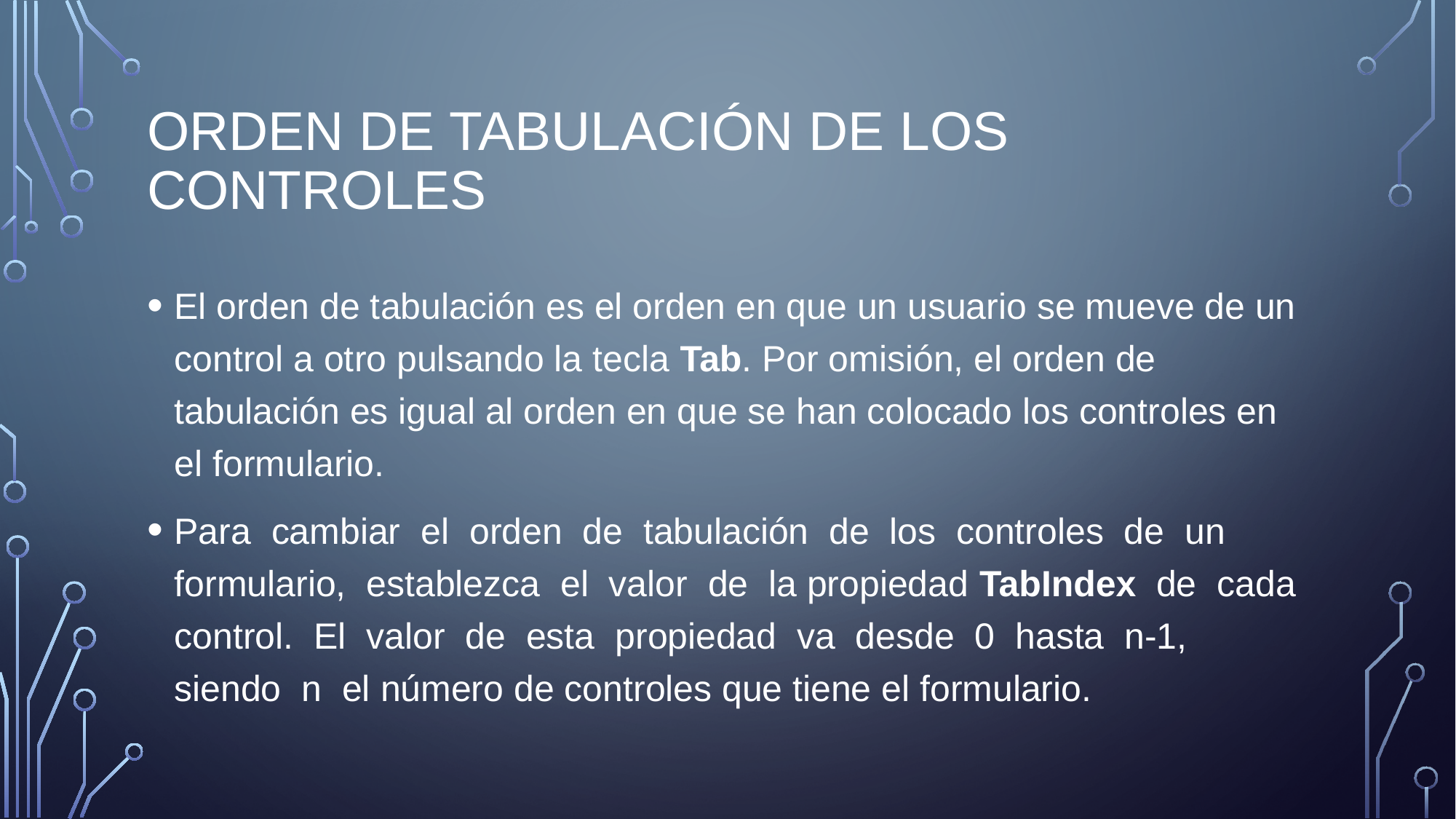

# Orden de Tabulación de los Controles
El orden de tabulación es el orden en que un usuario se mueve de un control a otro pulsando la tecla Tab. Por omisión, el orden de tabulación es igual al orden en que se han colocado los controles en el formulario.
Para  cambiar  el  orden  de  tabulación  de  los  controles  de  un  formulario,  establezca  el  valor  de  la propiedad TabIndex  de  cada  control.  El  valor  de  esta  propiedad  va  desde  0  hasta  n-1,  siendo  n  el número de controles que tiene el formulario.